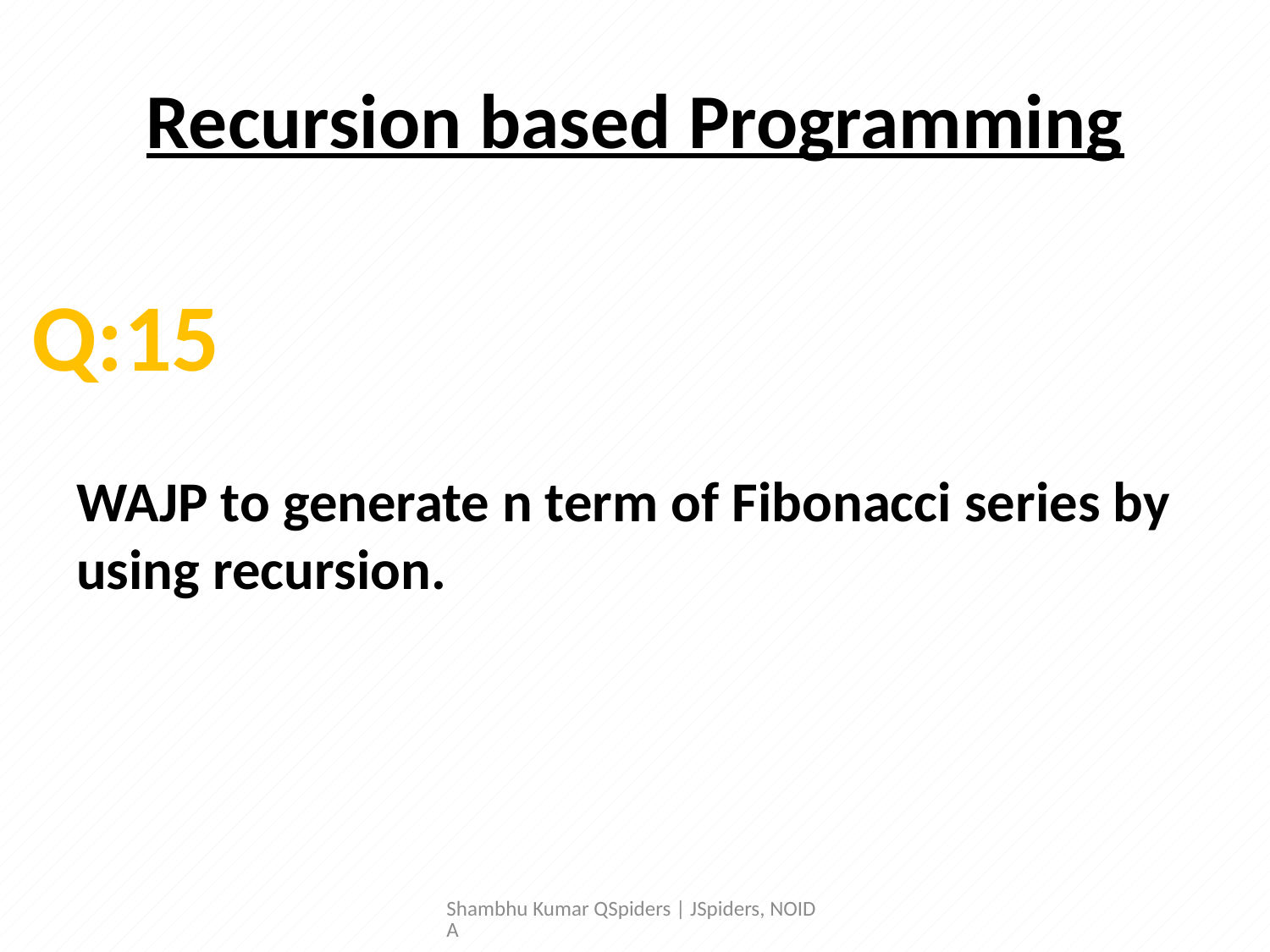

# Recursion based Programming

WAJP to generate n term of Fibonacci series by using recursion.

Q:15
Shambhu Kumar QSpiders | JSpiders, NOIDA